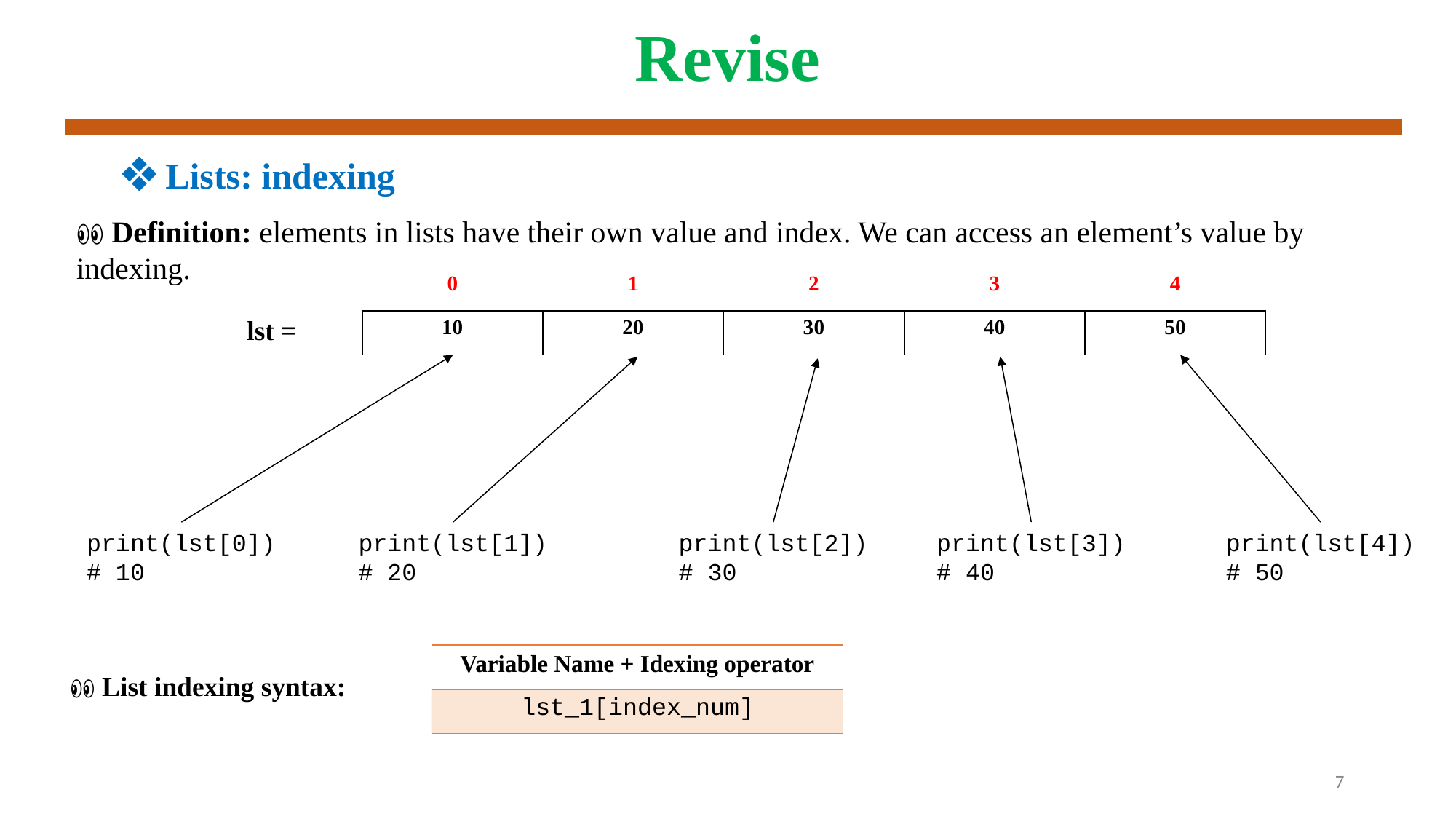

# Revise

Lists: indexing
👀 Definition: elements in lists have their own value and index. We can access an element’s value by indexing.
|  | 0 | 1 | 2 | 3 | 4 |
| --- | --- | --- | --- | --- | --- |
| lst = | 10 | 20 | 30 | 40 | 50 |
print(lst[4])
# 50
print(lst[3])
# 40
print(lst[2])
# 30
print(lst[1])
# 20
print(lst[0])
# 10
| Variable Name + Idexing operator |
| --- |
| lst\_1[index\_num] |
👀 List indexing syntax:
7